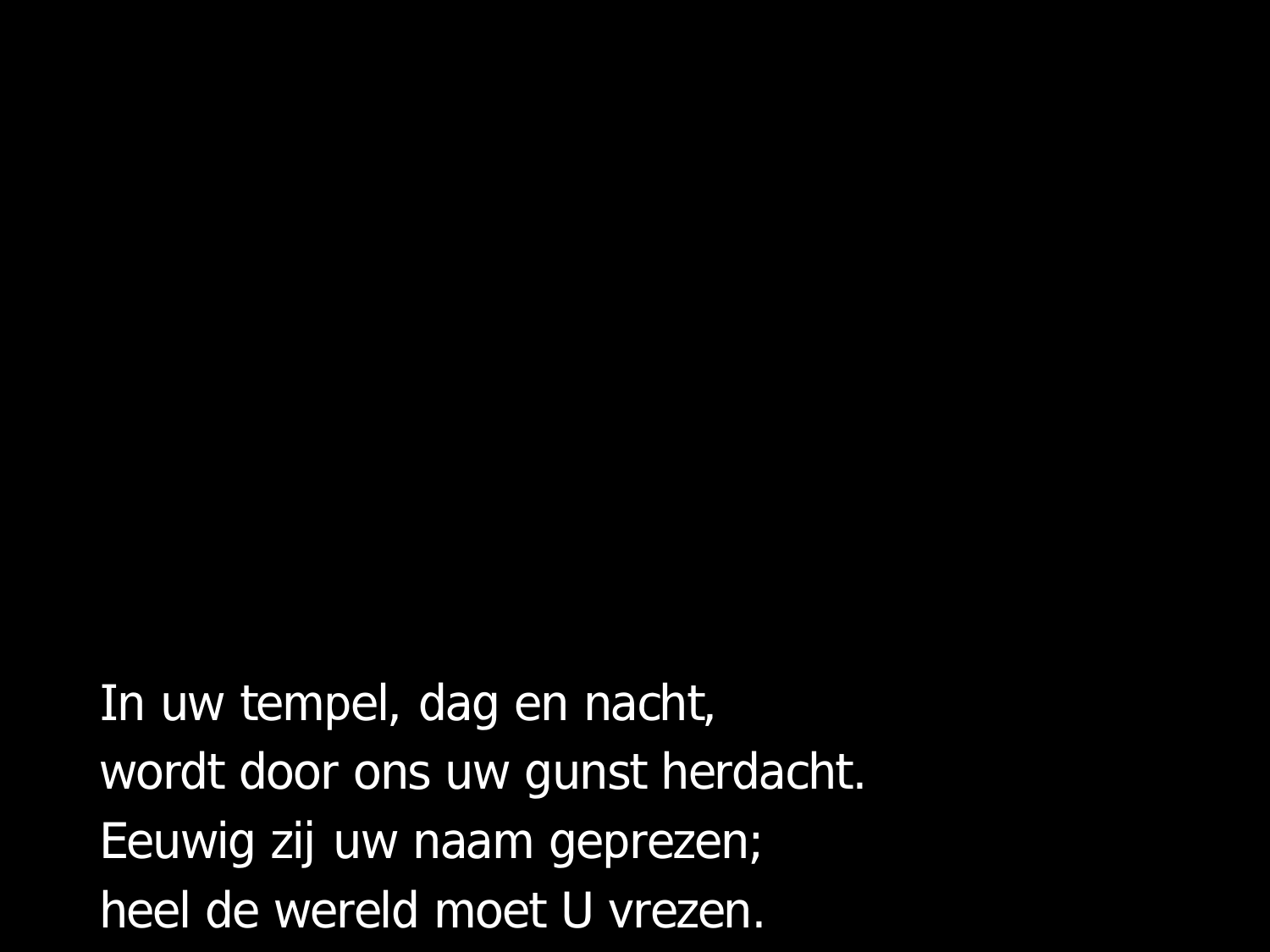

In uw tempel, dag en nacht,
wordt door ons uw gunst herdacht.
Eeuwig zij uw naam geprezen;
heel de wereld moet U vrezen.